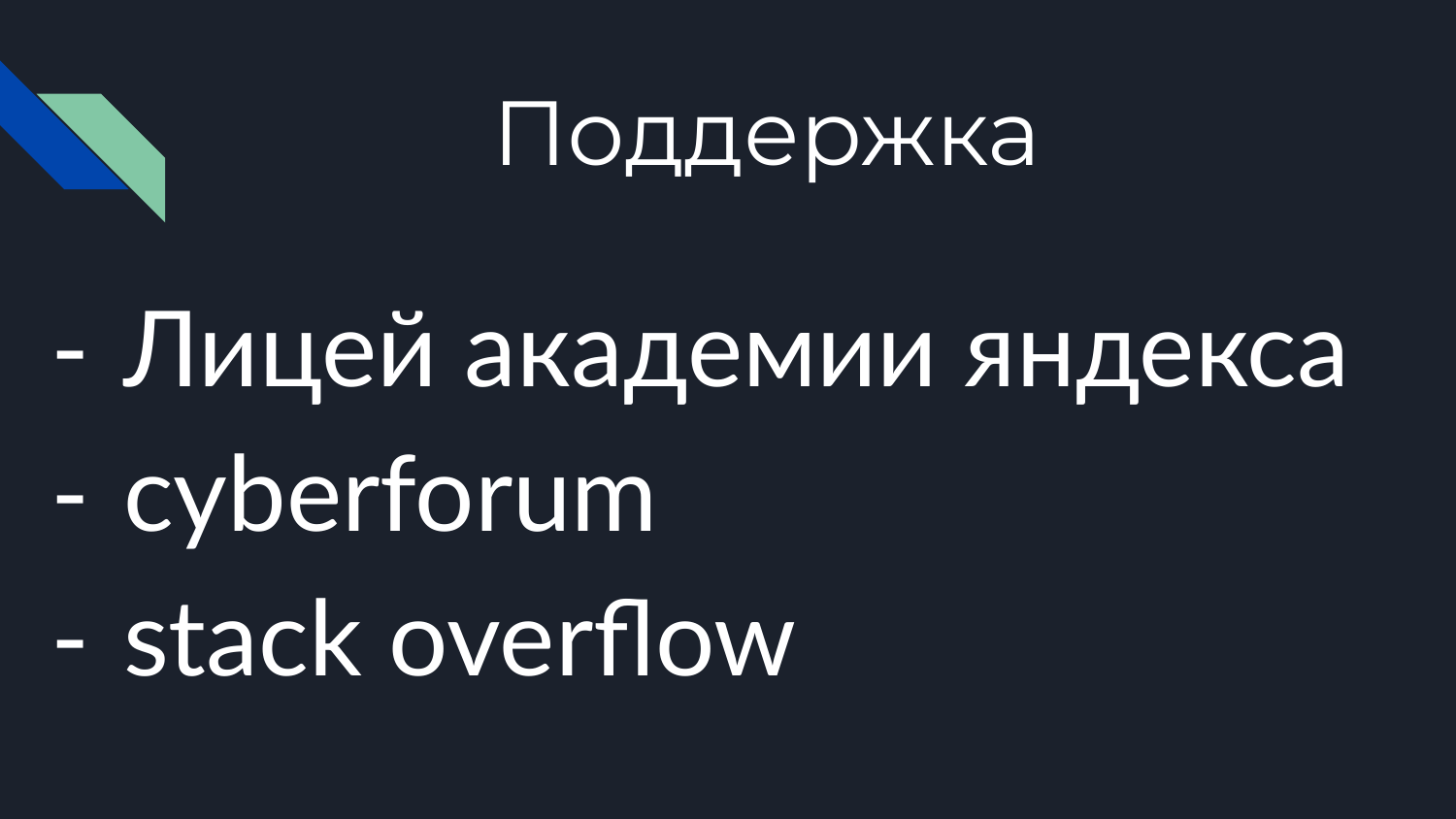

# Поддержка
Лицей академии яндекса
cyberforum
stack overflow